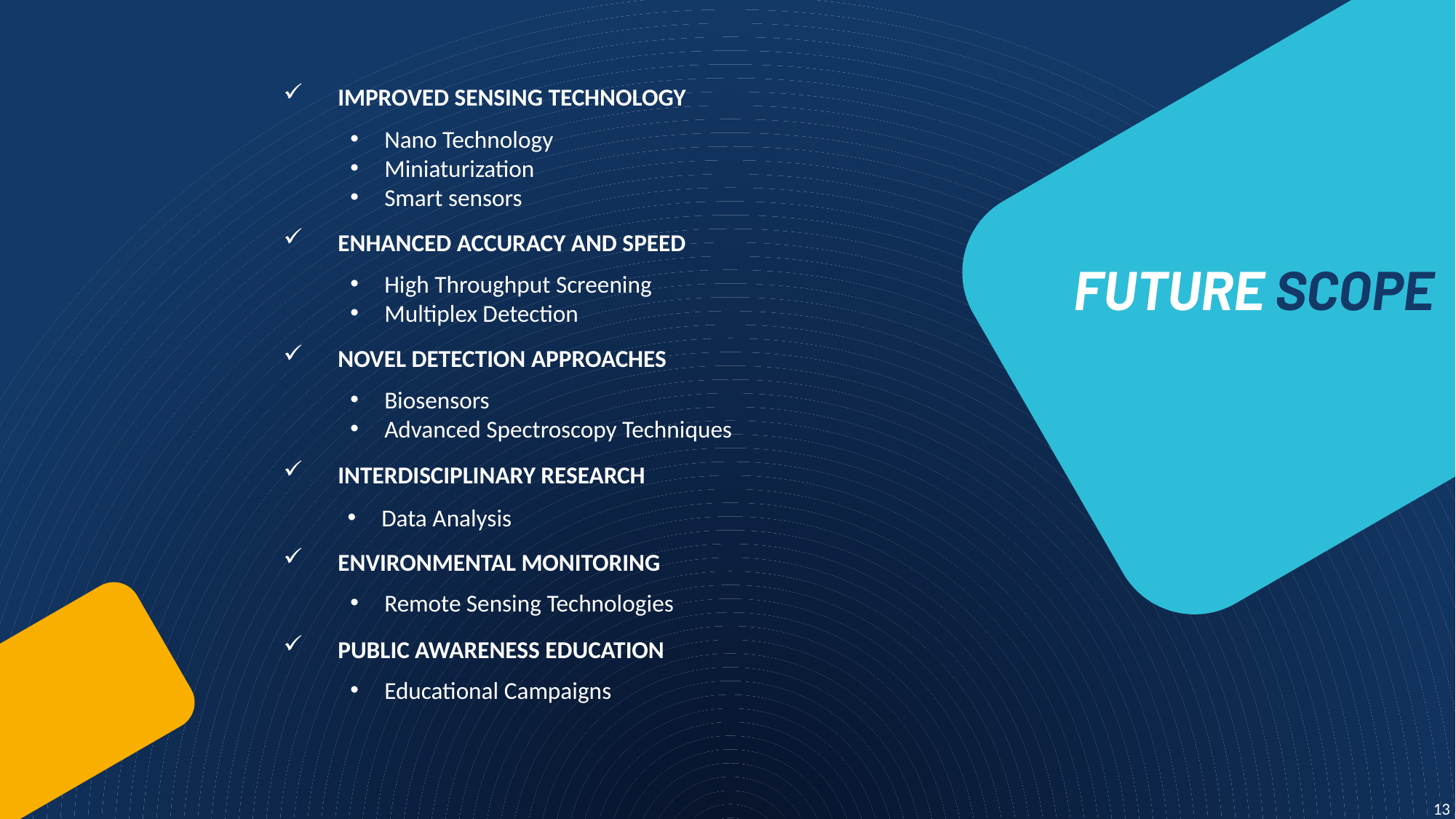

IMPROVED SENSING TECHNOLOGY

ENHANCED ACCURACY AND SPEED

NOVEL DETECTION APPROACHES

INTERDISCIPLINARY RESEARCH

ENVIRONMENTAL MONITORING

PUBLIC AWARENESS EDUCATION

Nano Technology
Miniaturization
Smart sensors

FUTURE SCOPE

High Throughput Screening
Multiplex Detection
Biosensors
Advanced Spectroscopy Techniques
Data Analysis
Remote Sensing Technologies

Educational Campaigns
13